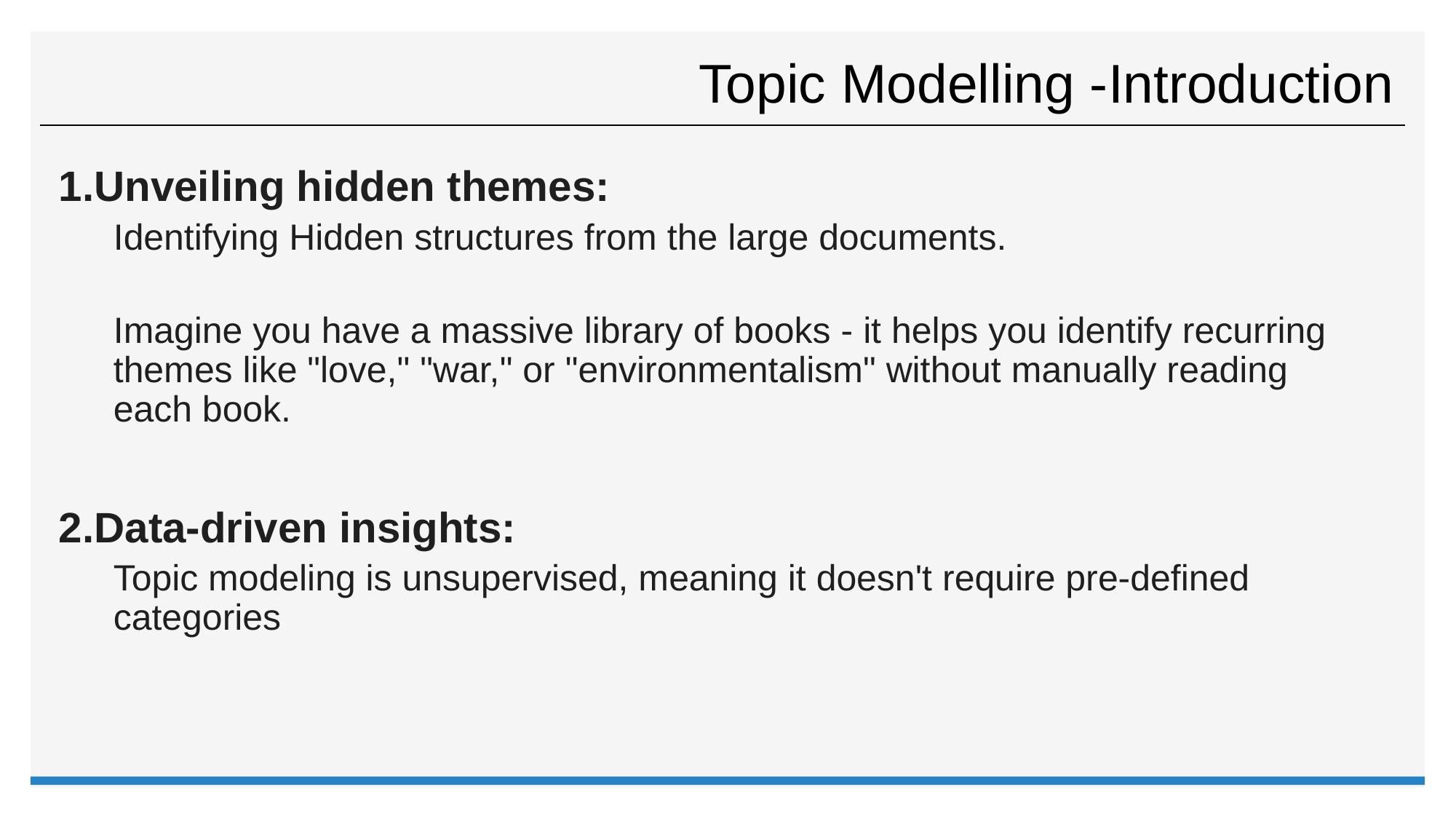

# Topic Modelling -Introduction
Unveiling hidden themes:
Identifying Hidden structures from the large documents.

Imagine you have a massive library of books - it helps you identify recurring themes like "love," "war," or "environmentalism" without manually reading each book.

Data-driven insights:
Topic modeling is unsupervised, meaning it doesn't require pre-defined categories